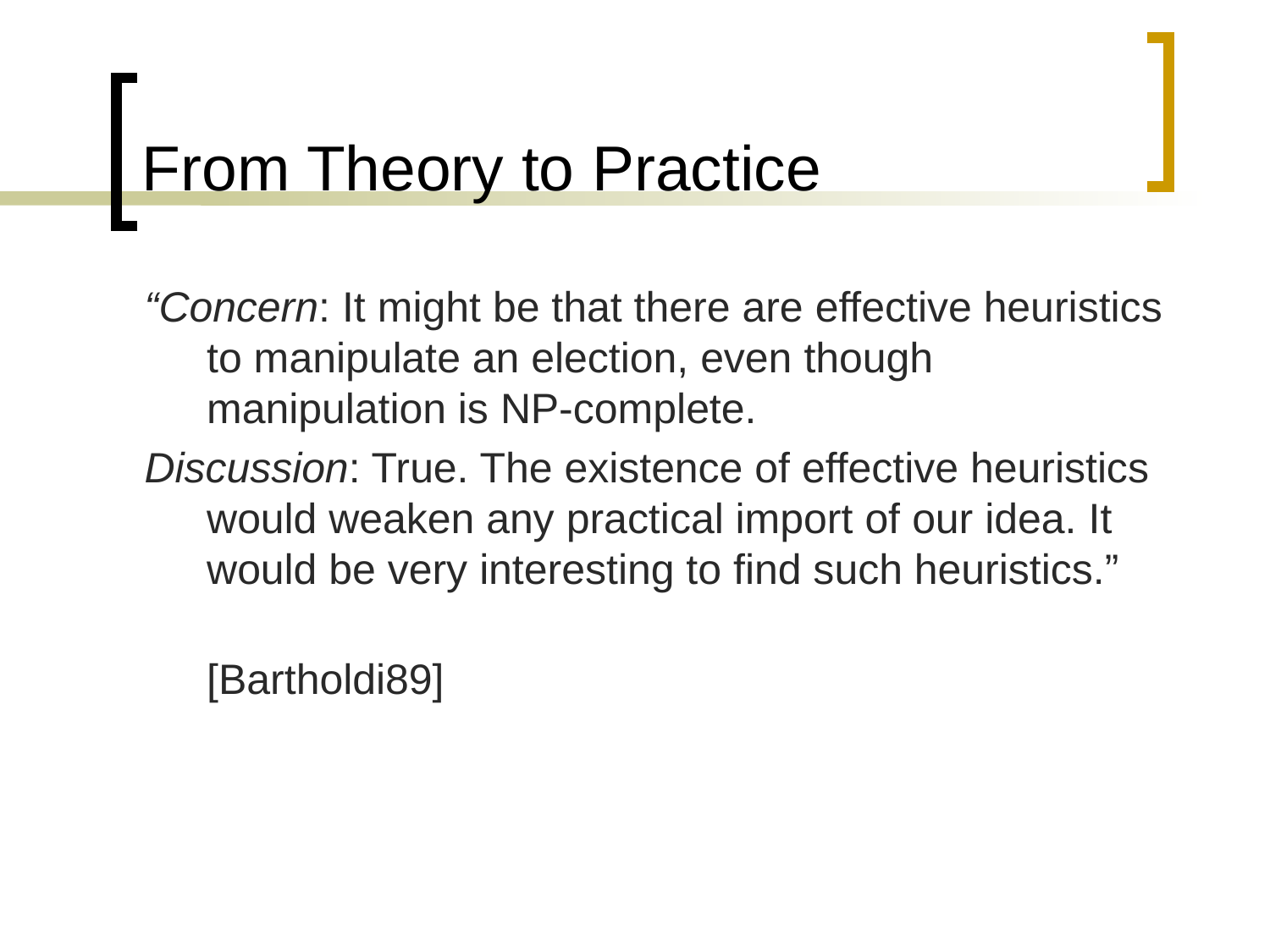

# From Theory to Practice
“Concern: It might be that there are effective heuristics to manipulate an election, even though manipulation is NP-complete.
Discussion: True. The existence of effective heuristics would weaken any practical import of our idea. It would be very interesting to find such heuristics.”
							[Bartholdi89]